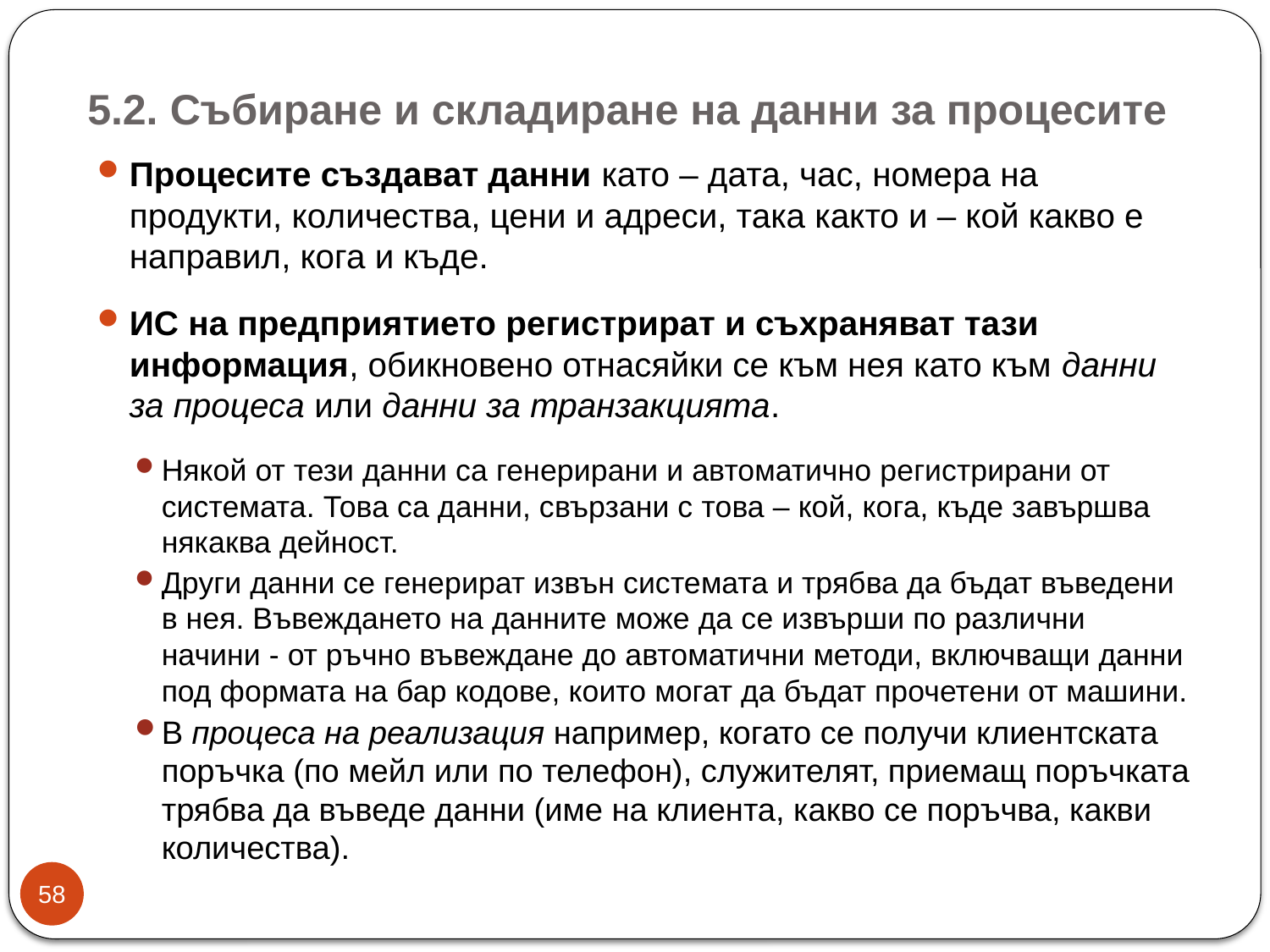

# 5.2. Събиране и складиране на данни за процесите
Процесите създават данни като – дата, час, номера на продукти, количества, цени и адреси, така както и – кой какво е направил, кога и къде.

ИС на предприятието регистрират и съхраняват тази информация, обикновено отнасяйки се към нея като към данни за процеса или данни за транзакцията.

Някой от тези данни са генерирани и автоматично регистрирани от системата. Това са данни, свързани с това – кой, кога, къде завършва някаква дейност.
Други данни се генерират извън системата и трябва да бъдат въведени в нея. Въвеждането на данните може да се извърши по различни начини - от ръчно въвеждане до автоматични методи, включващи данни под формата на бар кодове, които могат да бъдат прочетени от машини.
В процеса на реализация например, когато се получи клиентската поръчка (по мейл или по телефон), служителят, приемащ поръчката трябва да въведе данни (име на клиента, какво се поръчва, какви количества).

58